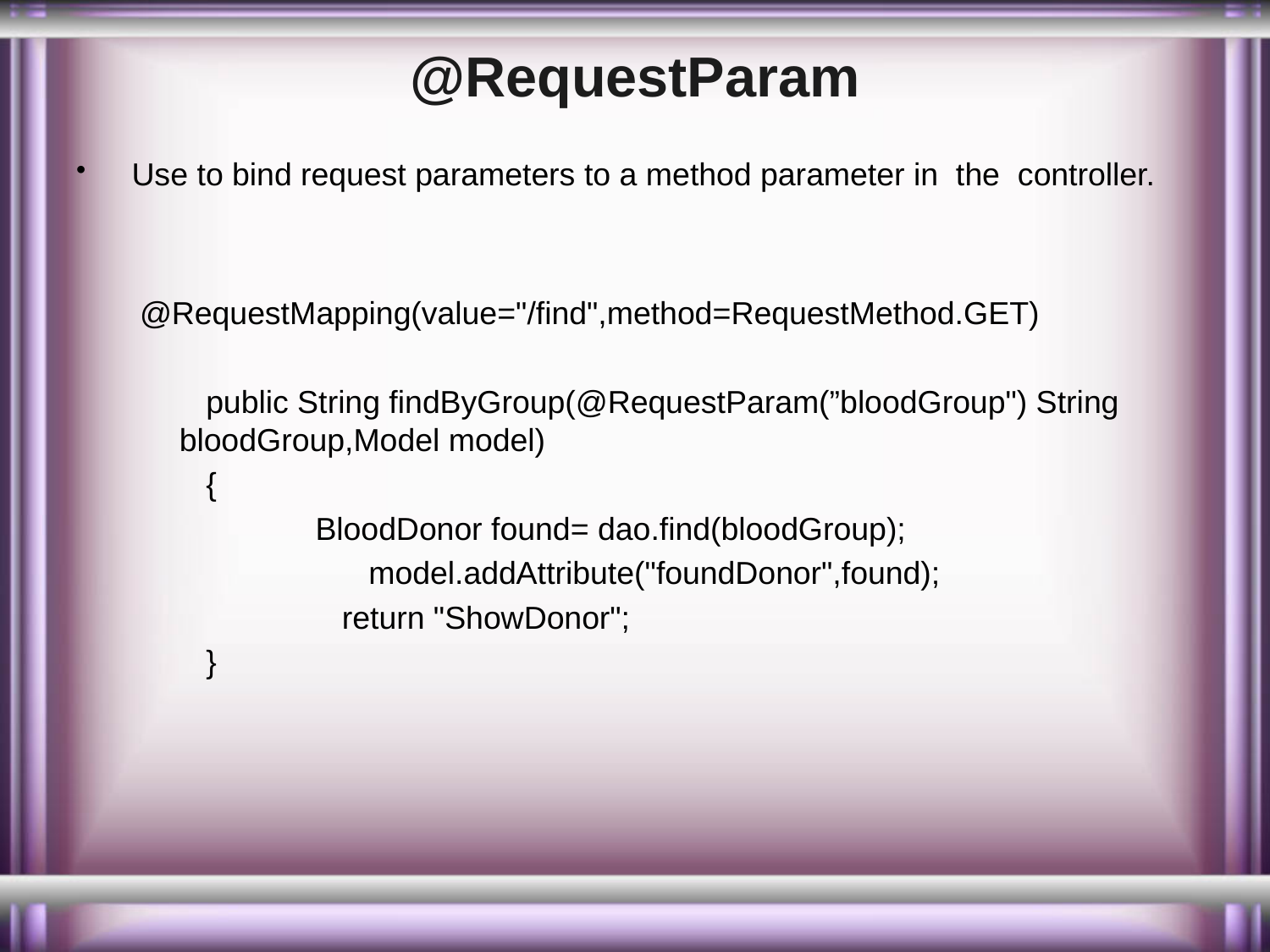

# @RequestParam
 Use to bind request parameters to a method parameter in  the  controller.

@RequestMapping(value="/find",method=RequestMethod.GET)

	   public String findByGroup(@RequestParam(”bloodGroup") String bloodGroup,Model model)
	   {
		 BloodDonor found= dao.find(bloodGroup);
		       model.addAttribute("foundDonor",found);
		    return "ShowDonor";
	   }